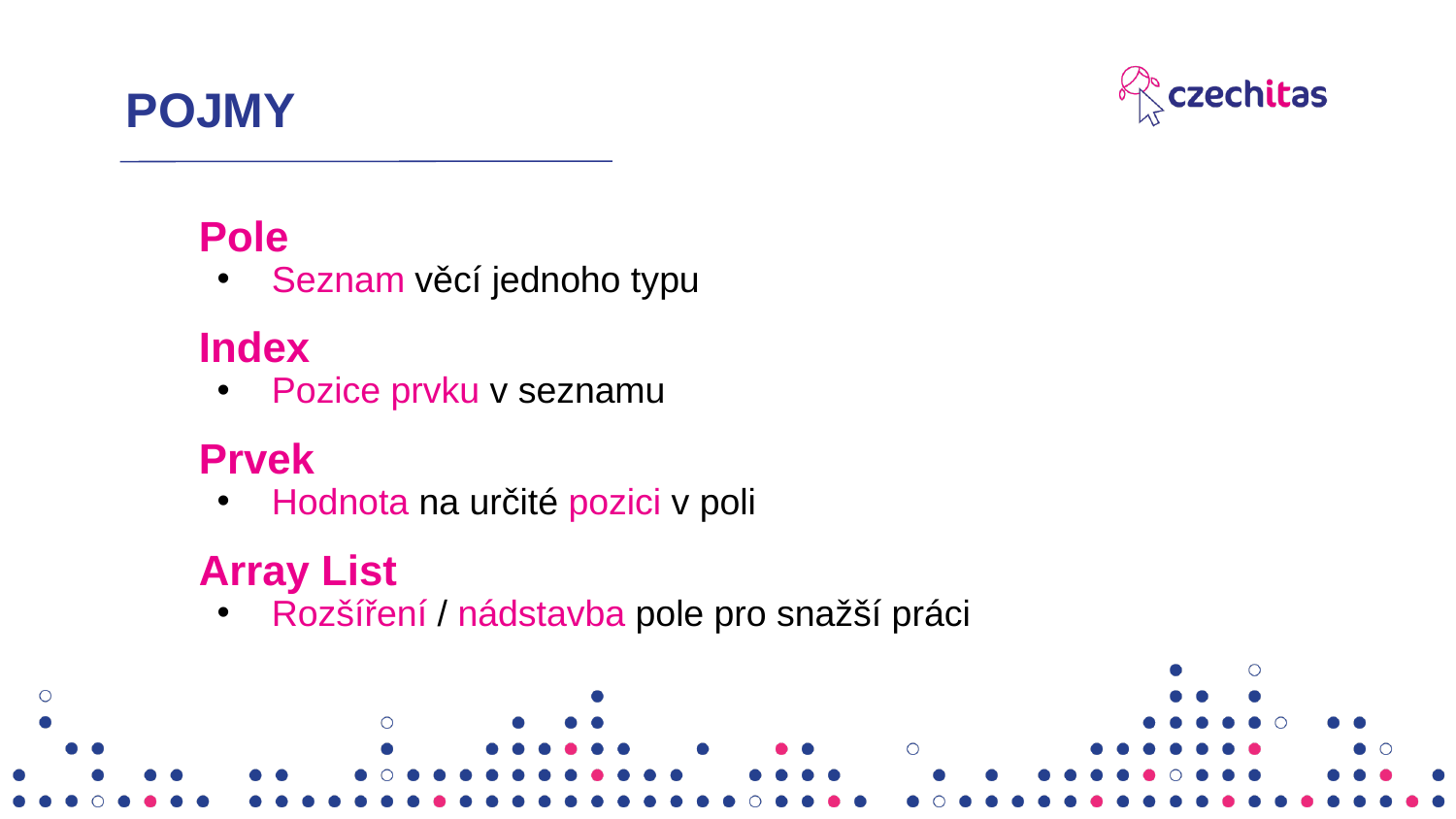

# POJMY

Pole
Seznam věcí jednoho typu

Index
Pozice prvku v seznamu

Prvek
Hodnota na určité pozici v poli

Array List
Rozšíření / nádstavba pole pro snažší práci